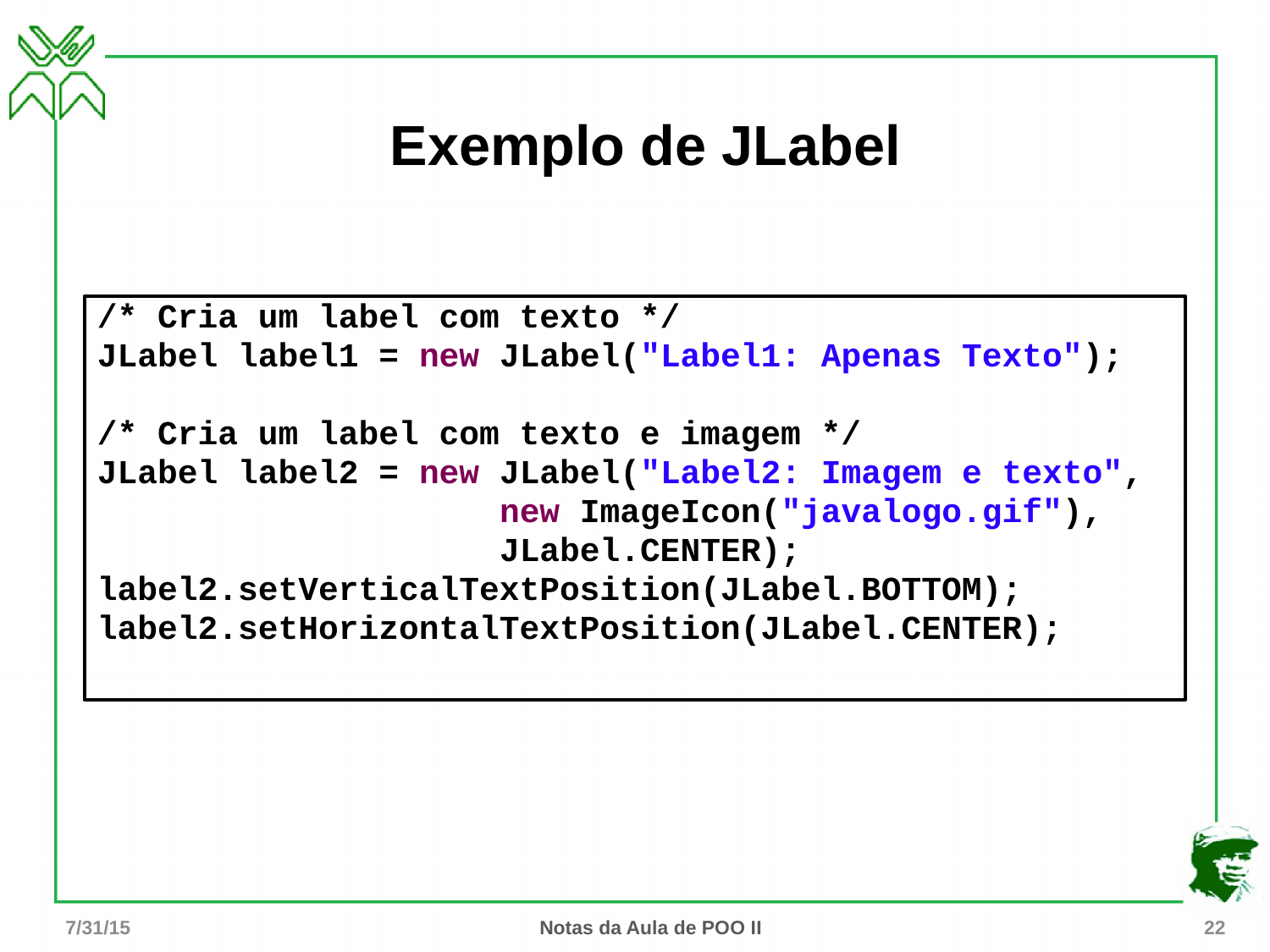

# Exemplo de JLabel
/* Cria um label com texto */
JLabel label1 = new JLabel("Label1: Apenas Texto");

/* Cria um label com texto e imagem */
JLabel label2 = new JLabel("Label2: Imagem e texto",
                    new ImageIcon("javalogo.gif"),
                    JLabel.CENTER);
label2.setVerticalTextPosition(JLabel.BOTTOM);
label2.setHorizontalTextPosition(JLabel.CENTER);

7/31/15
Notas da Aula de POO II
22